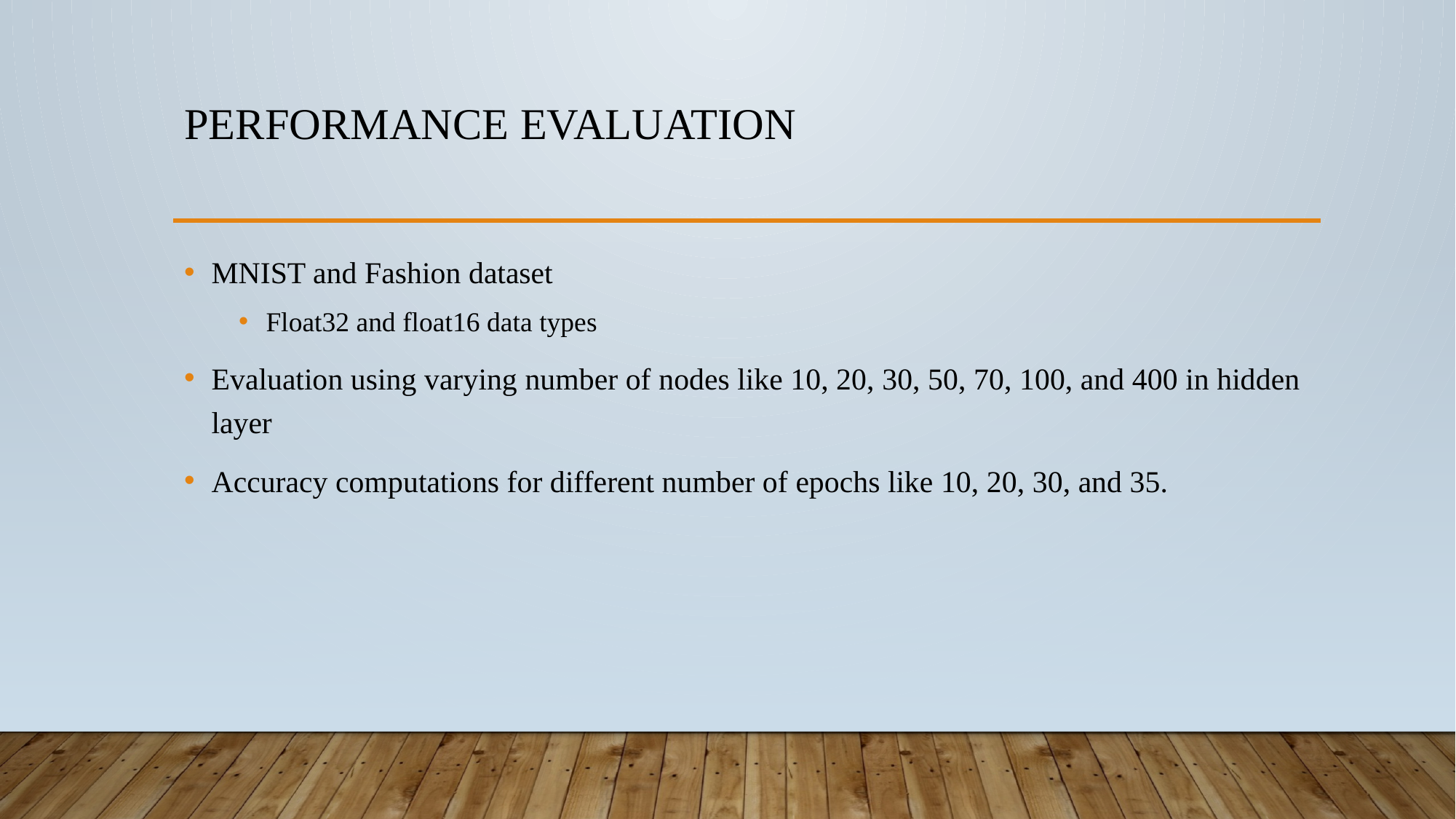

# Performance evaluation
MNIST and Fashion dataset
Float32 and float16 data types
Evaluation using varying number of nodes like 10, 20, 30, 50, 70, 100, and 400 in hidden layer
Accuracy computations for different number of epochs like 10, 20, 30, and 35.